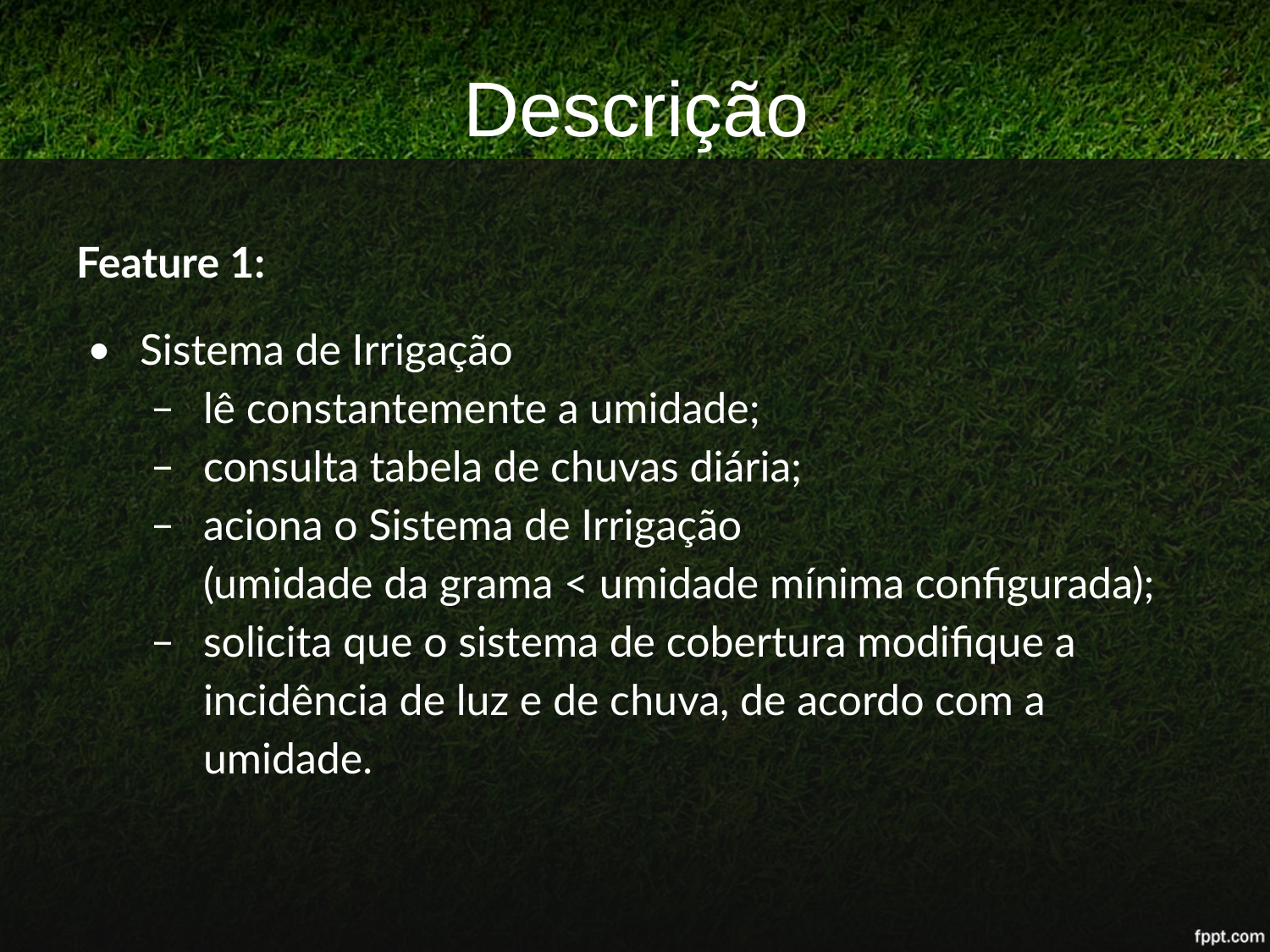

# Descrição
Feature 1:
Sistema de Irrigação
lê constantemente a umidade;
consulta tabela de chuvas diária;
aciona o Sistema de Irrigação                                    (umidade da grama < umidade mínima configurada);
solicita que o sistema de cobertura modifique a incidência de luz e de chuva, de acordo com a umidade.